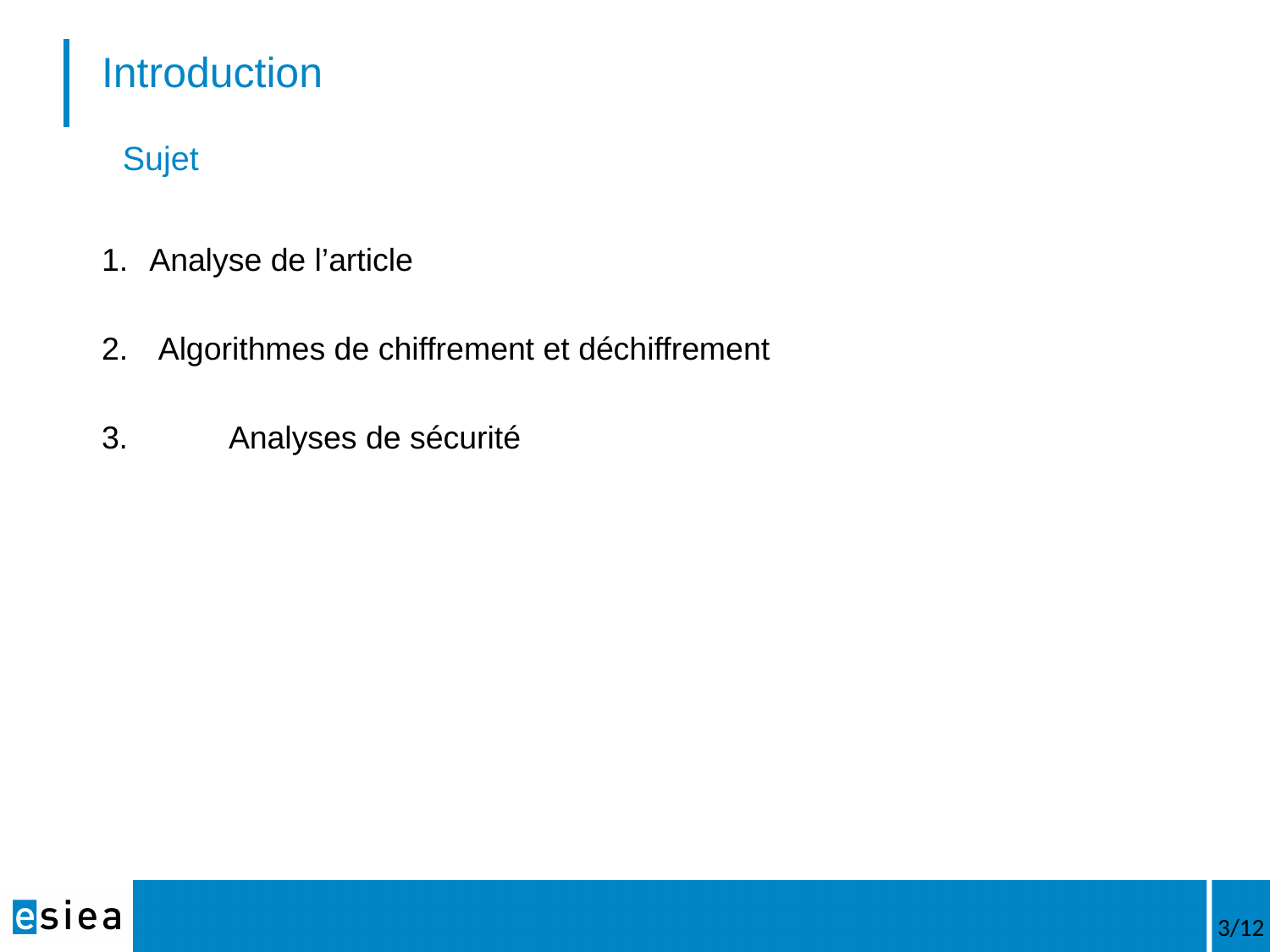

# Introduction
Sujet
Analyse de l’article

 Algorithmes de chiffrement et déchiffrement

3.	Analyses de sécurité
 3/12